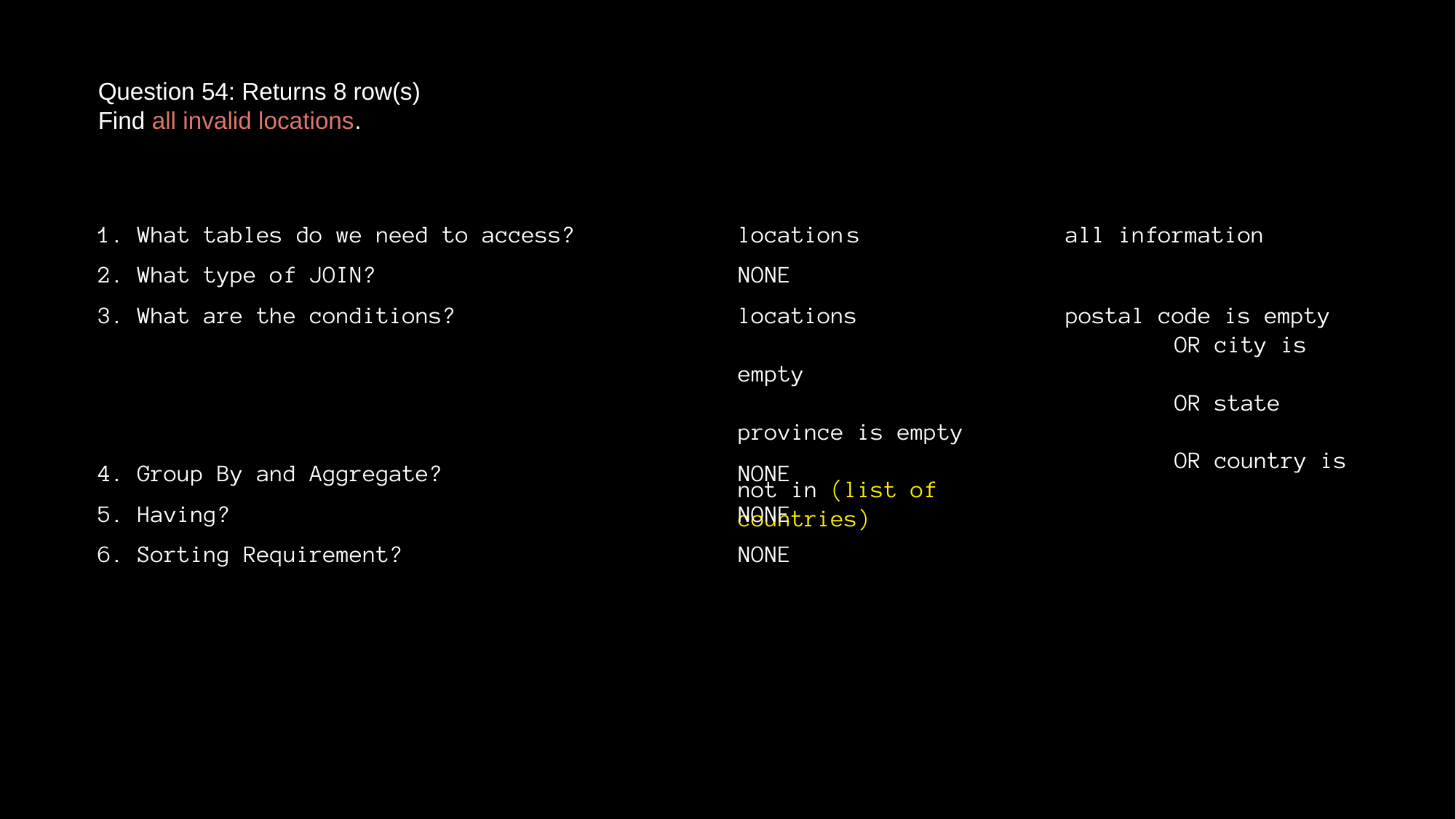

Question 54: Returns 8 row(s)
Find all invalid locations.

1. What tables do we need to access?
2. What type of JOIN?
3. What are the conditions?
4. Group By and Aggregate?
5. Having?
6. Sorting Requirement?
1. What tables do we need to access?
location	s		all information
2. What type of JOIN?
NONE
3. What are the conditions?
locations		postal code is empty
				OR city is empty
				OR state province is empty
				OR country is not in (list of 				countries)
4. Group By and Aggregate?
NONE
5. Having?
NONE
6. Sorting Requirement?
NONE